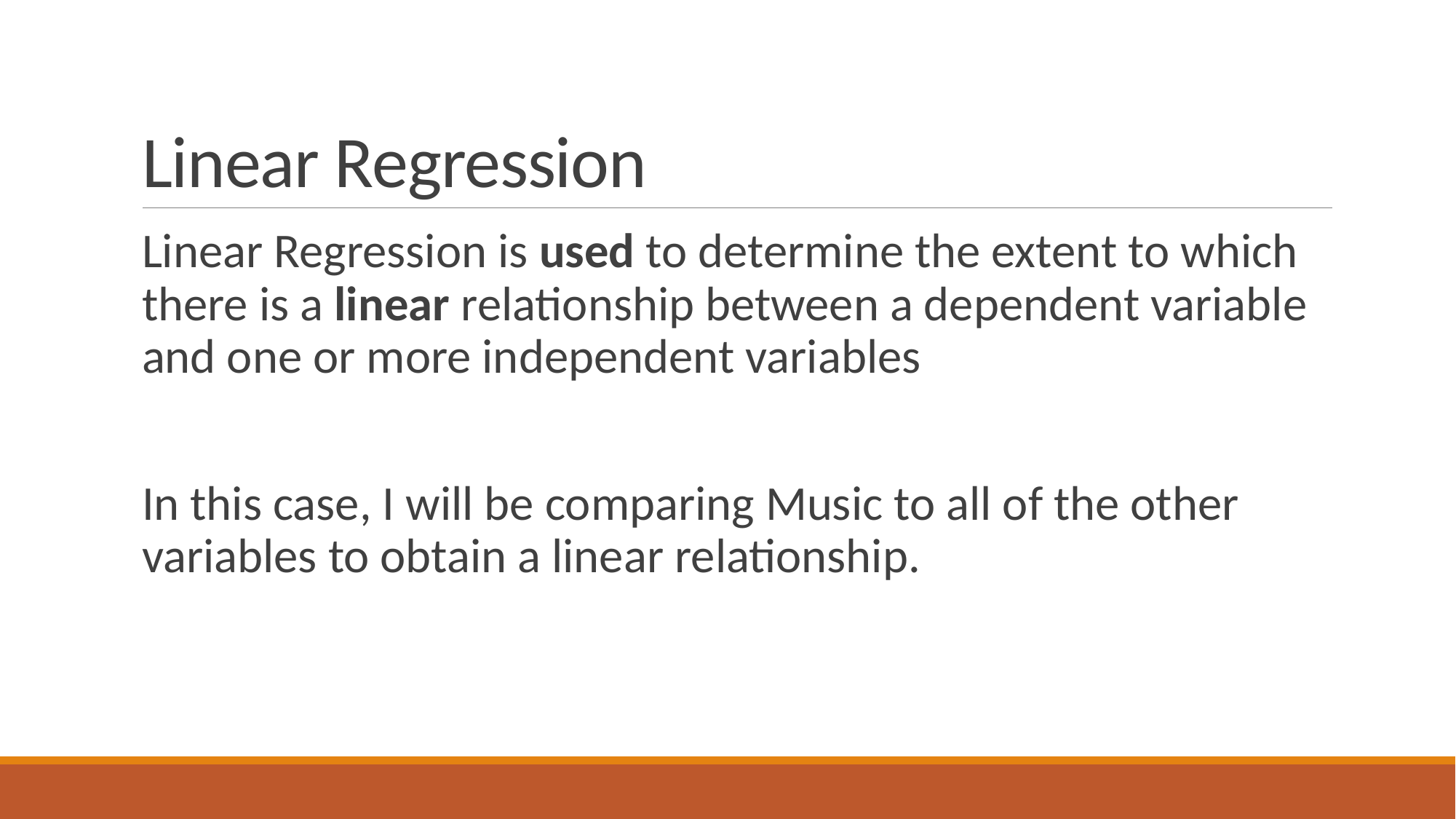

# Linear Regression
Linear Regression is used to determine the extent to which there is a linear relationship between a dependent variable and one or more independent variables

In this case, I will be comparing Music to all of the other variables to obtain a linear relationship.